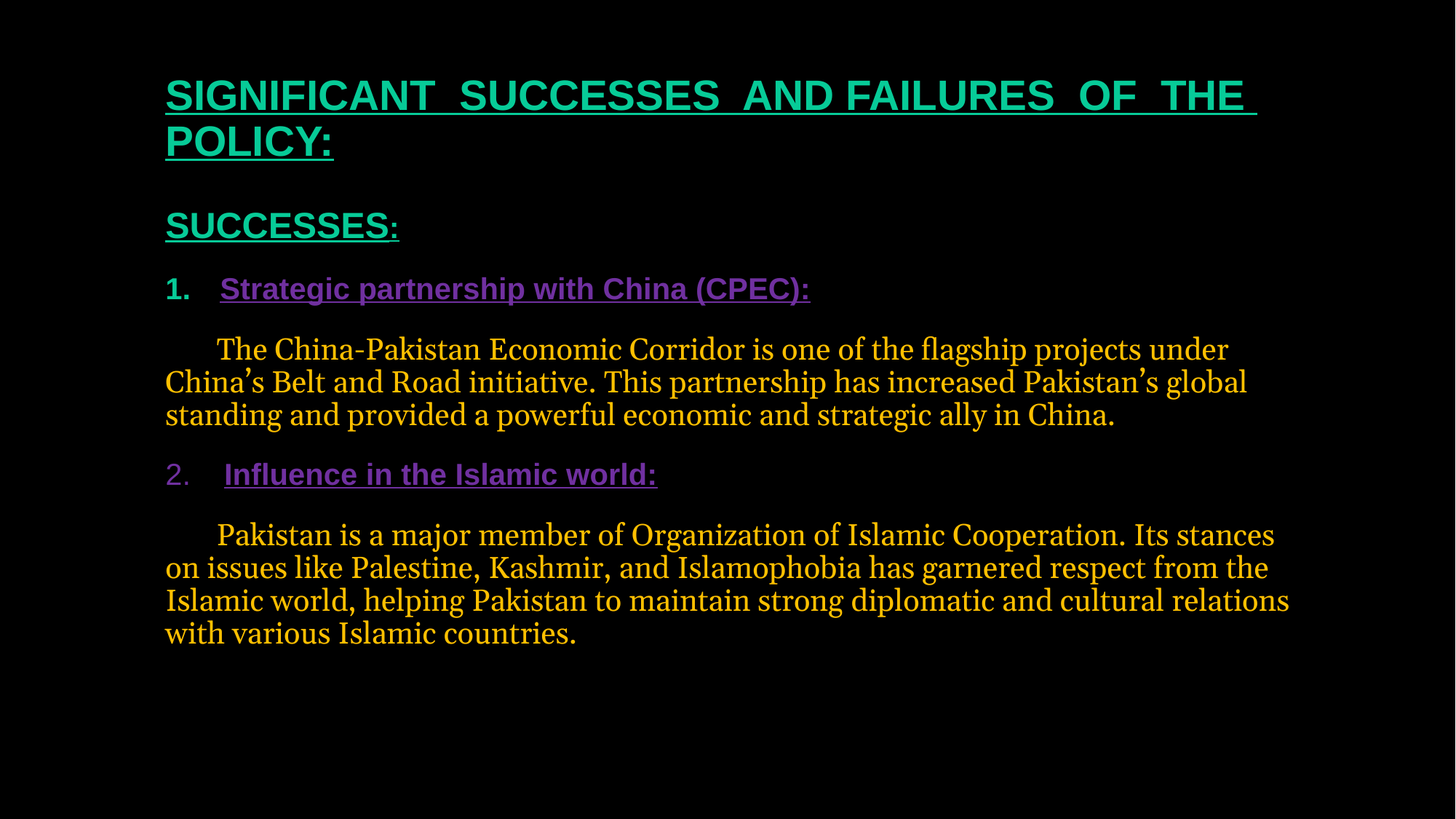

# SIGNIFICANT  SUCCESSES  AND FAILURES  OF  THE  POLICY:

SUCCESSES:
Strategic partnership with China (CPEC):
       The China-Pakistan Economic Corridor is one of the flagship projects under        China’s Belt and Road initiative. This partnership has increased Pakistan’s global standing and provided a powerful economic and strategic ally in China.
2.    Influence in the Islamic world:
       Pakistan is a major member of Organization of Islamic Cooperation. Its stances on issues like Palestine, Kashmir, and Islamophobia has garnered respect from the Islamic world, helping Pakistan to maintain strong diplomatic and cultural relations with various Islamic countries.